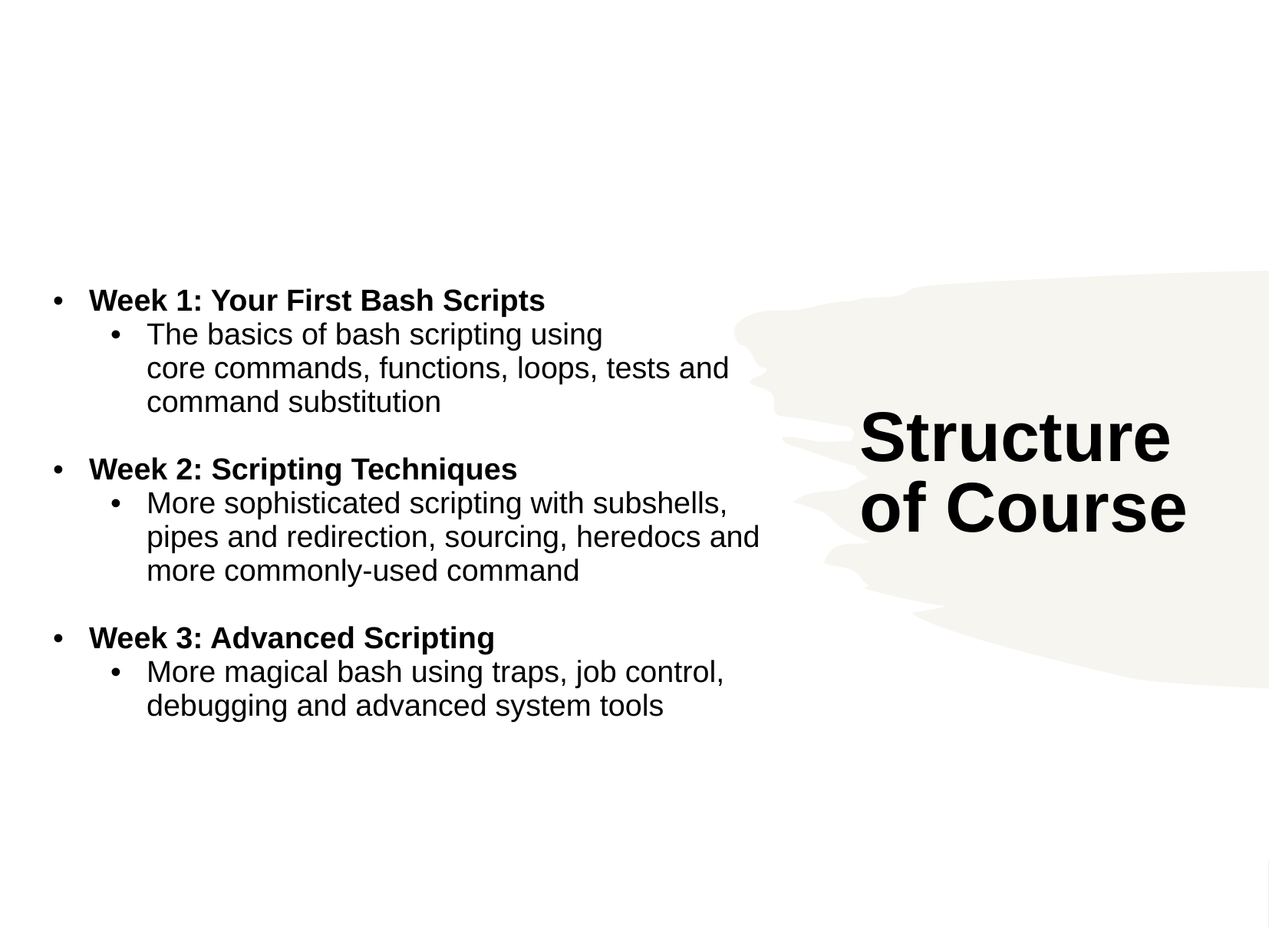

Week 1: Your First Bash Scripts
The basics of bash scripting using core commands, functions, loops, tests and command substitution

Week 2: Scripting Techniques
More sophisticated scripting with subshells, pipes and redirection, sourcing, heredocs and more commonly-used command

Week 3: Advanced Scripting
More magical bash using traps, job control, debugging and advanced system tools

Structure of Course